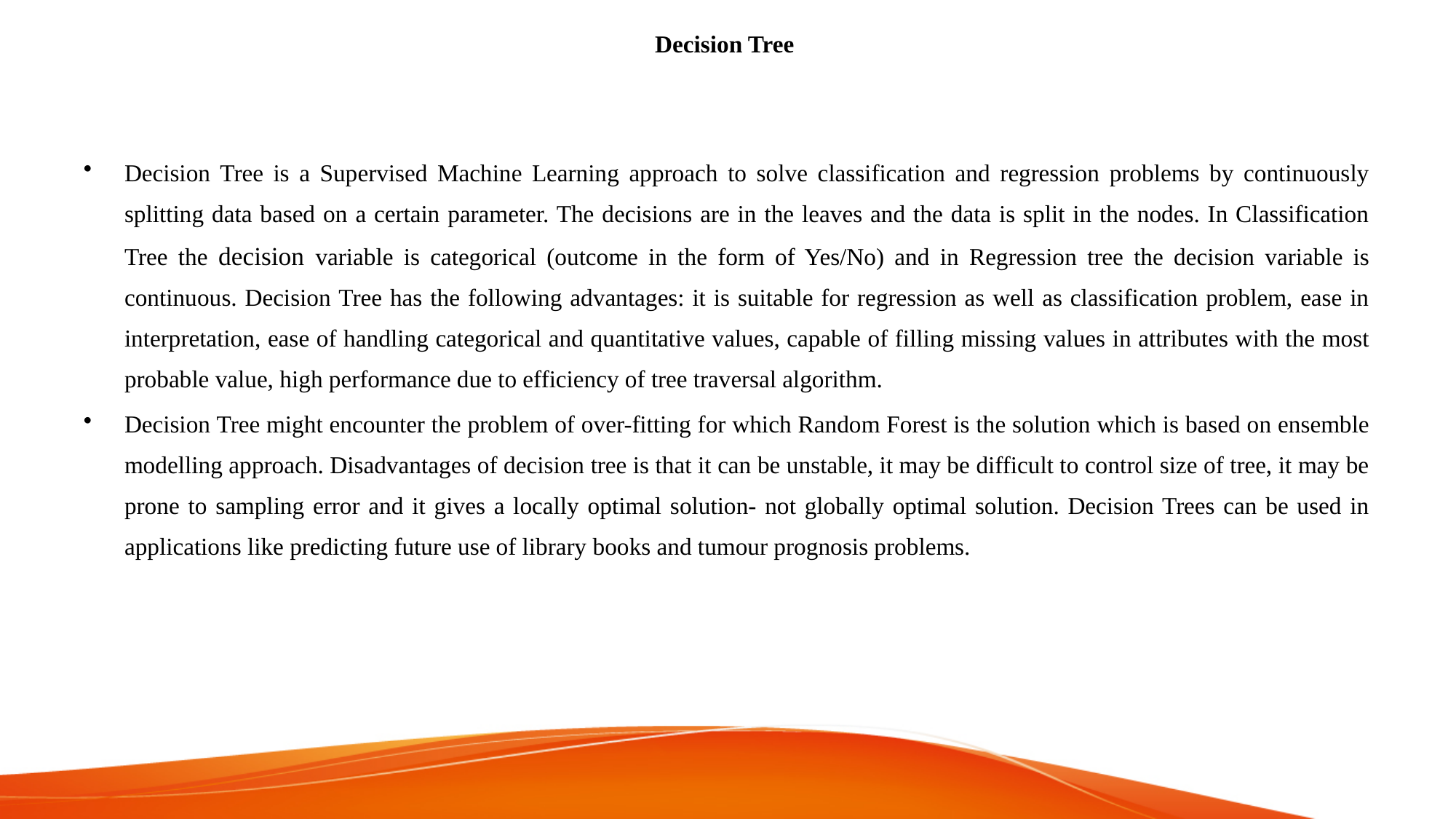

# Decision Tree
Decision Tree is a Supervised Machine Learning approach to solve classification and regression problems by continuously splitting data based on a certain parameter. The decisions are in the leaves and the data is split in the nodes. In Classification Tree the decision variable is categorical (outcome in the form of Yes/No) and in Regression tree the decision variable is continuous. Decision Tree has the following advantages: it is suitable for regression as well as classification problem, ease in interpretation, ease of handling categorical and quantitative values, capable of filling missing values in attributes with the most probable value, high performance due to efficiency of tree traversal algorithm.
Decision Tree might encounter the problem of over-fitting for which Random Forest is the solution which is based on ensemble modelling approach. Disadvantages of decision tree is that it can be unstable, it may be difficult to control size of tree, it may be prone to sampling error and it gives a locally optimal solution- not globally optimal solution. Decision Trees can be used in applications like predicting future use of library books and tumour prognosis problems.